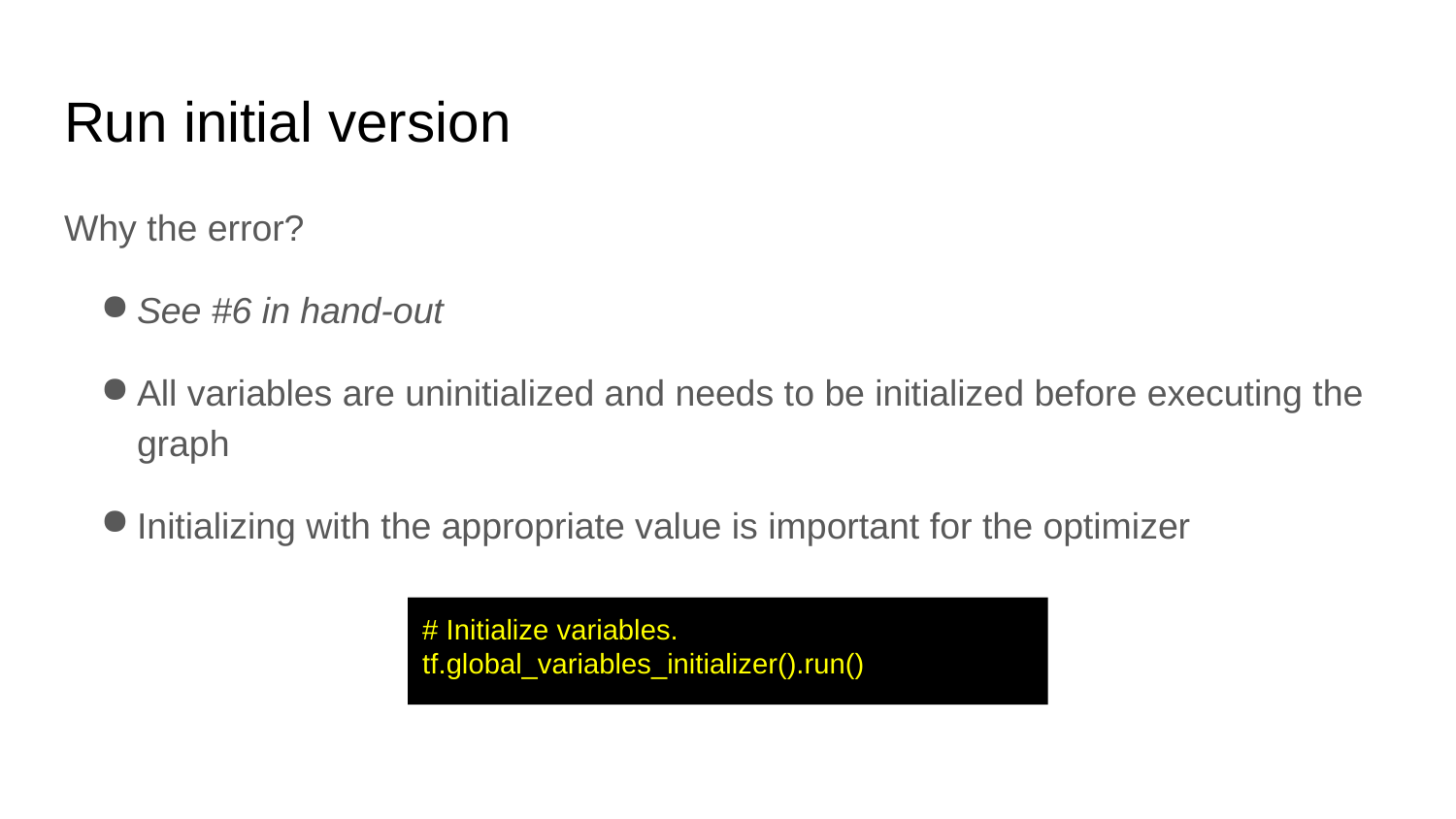

# Run initial version
Why the error?
See #6 in hand-out
All variables are uninitialized and needs to be initialized before executing the graph
Initializing with the appropriate value is important for the optimizer
# Initialize variables.
tf.global_variables_initializer().run()